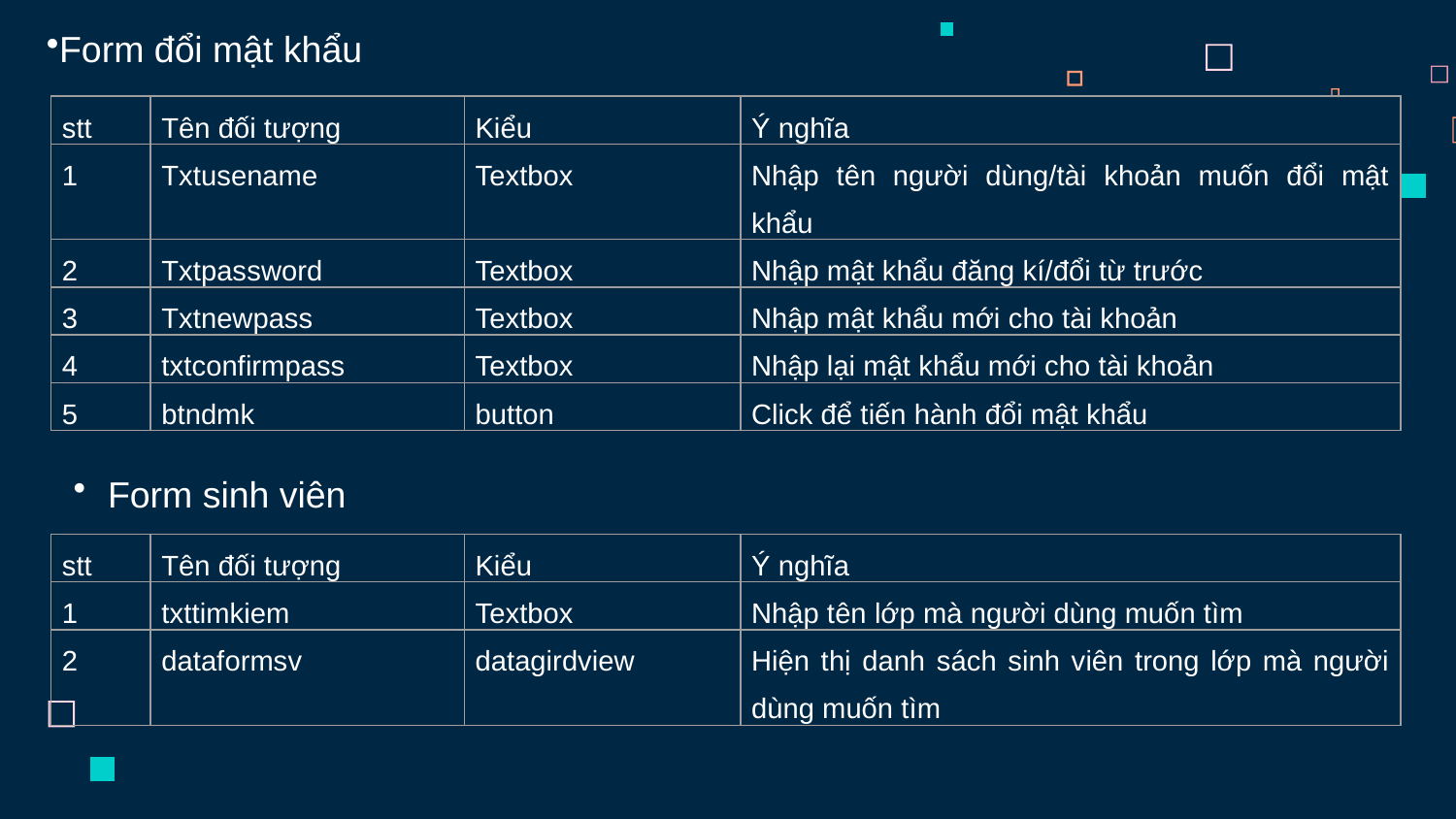

Form đổi mật khẩu
| stt | Tên đối tượng | Kiểu | Ý nghĩa |
| --- | --- | --- | --- |
| 1 | Txtusename | Textbox | Nhập tên người dùng/tài khoản muốn đổi mật khẩu |
| 2 | Txtpassword | Textbox | Nhập mật khẩu đăng kí/đổi từ trước |
| 3 | Txtnewpass | Textbox | Nhập mật khẩu mới cho tài khoản |
| 4 | txtconfirmpass | Textbox | Nhập lại mật khẩu mới cho tài khoản |
| 5 | btndmk | button | Click để tiến hành đổi mật khẩu |
Form sinh viên
| stt | Tên đối tượng | Kiểu | Ý nghĩa |
| --- | --- | --- | --- |
| 1 | txttimkiem | Textbox | Nhập tên lớp mà người dùng muốn tìm |
| 2 | dataformsv | datagirdview | Hiện thị danh sách sinh viên trong lớp mà người dùng muốn tìm |